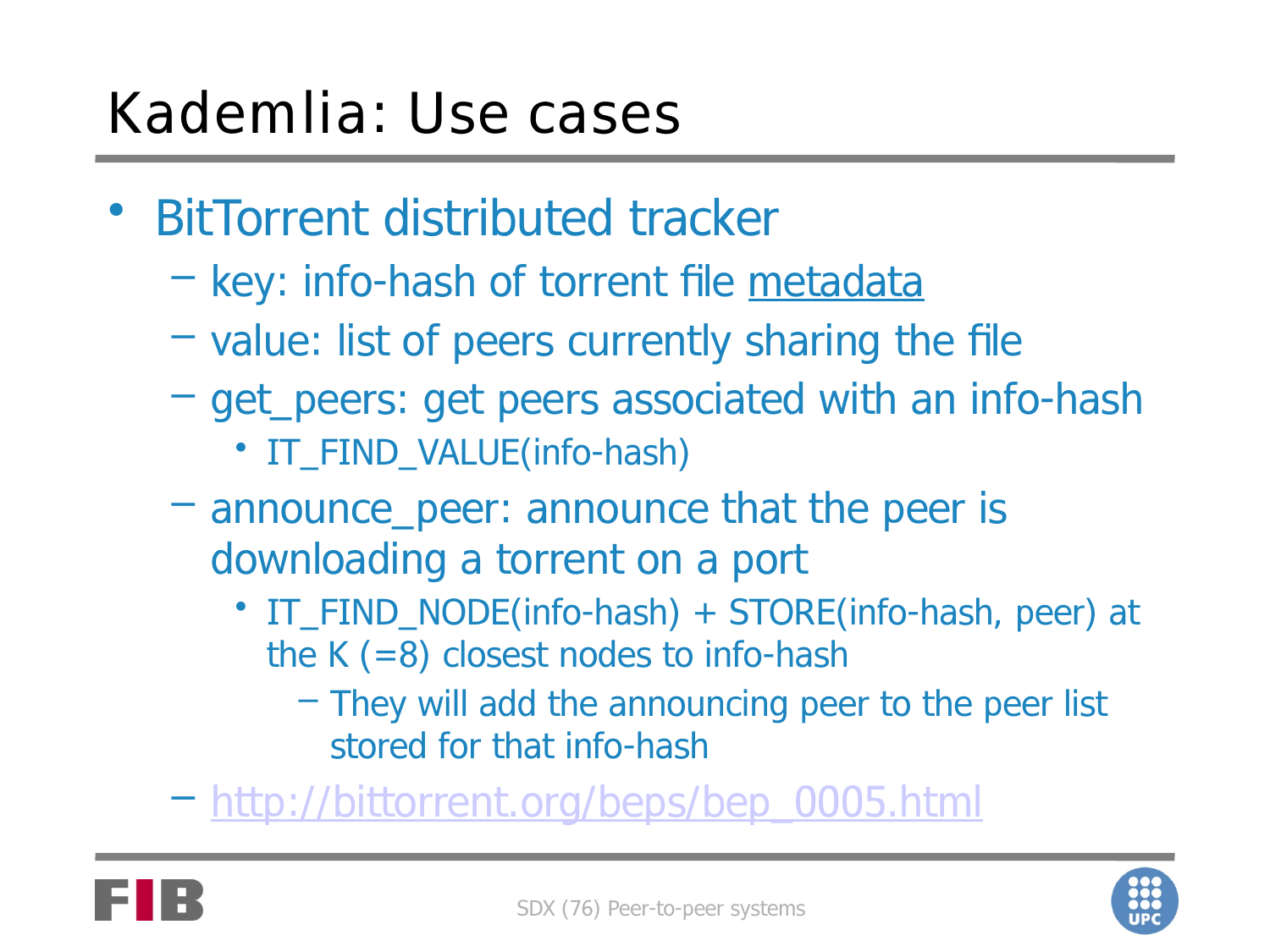

# Kademlia: Use cases
BitTorrent distributed tracker
key: info-hash of torrent file metadata
value: list of peers currently sharing the file
get_peers: get peers associated with an info-hash
IT_FIND_VALUE(info-hash)
announce_peer: announce that the peer is downloading a torrent on a port
IT_FIND_NODE(info-hash) + STORE(info-hash, peer) at the K (=8) closest nodes to info-hash
They will add the announcing peer to the peer list stored for that info-hash
http://bittorrent.org/beps/bep_0005.html